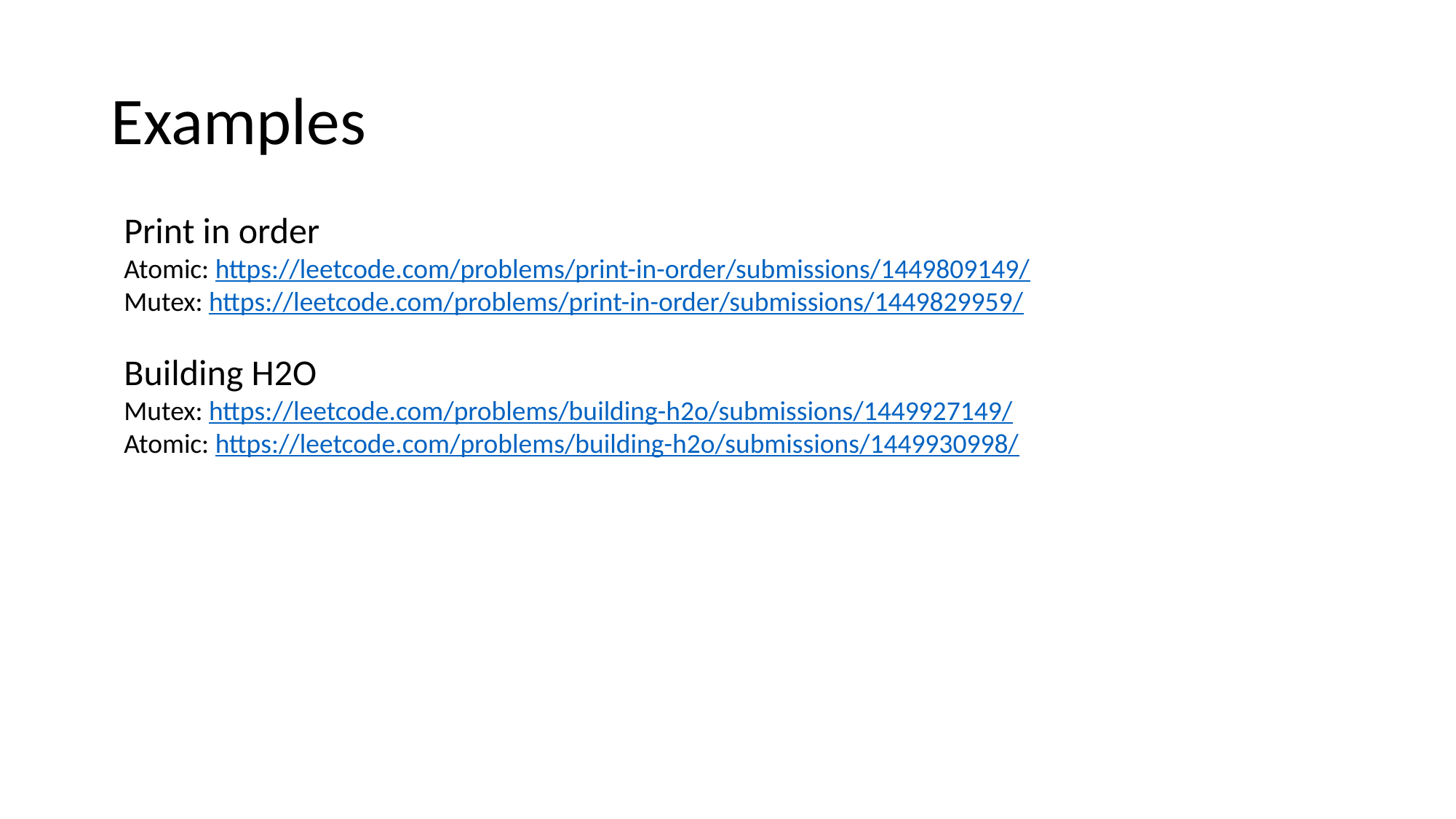

# Examples
Print in order
Atomic: https://leetcode.com/problems/print-in-order/submissions/1449809149/
Mutex: https://leetcode.com/problems/print-in-order/submissions/1449829959/

Building H2O
Mutex: https://leetcode.com/problems/building-h2o/submissions/1449927149/
Atomic: https://leetcode.com/problems/building-h2o/submissions/1449930998/